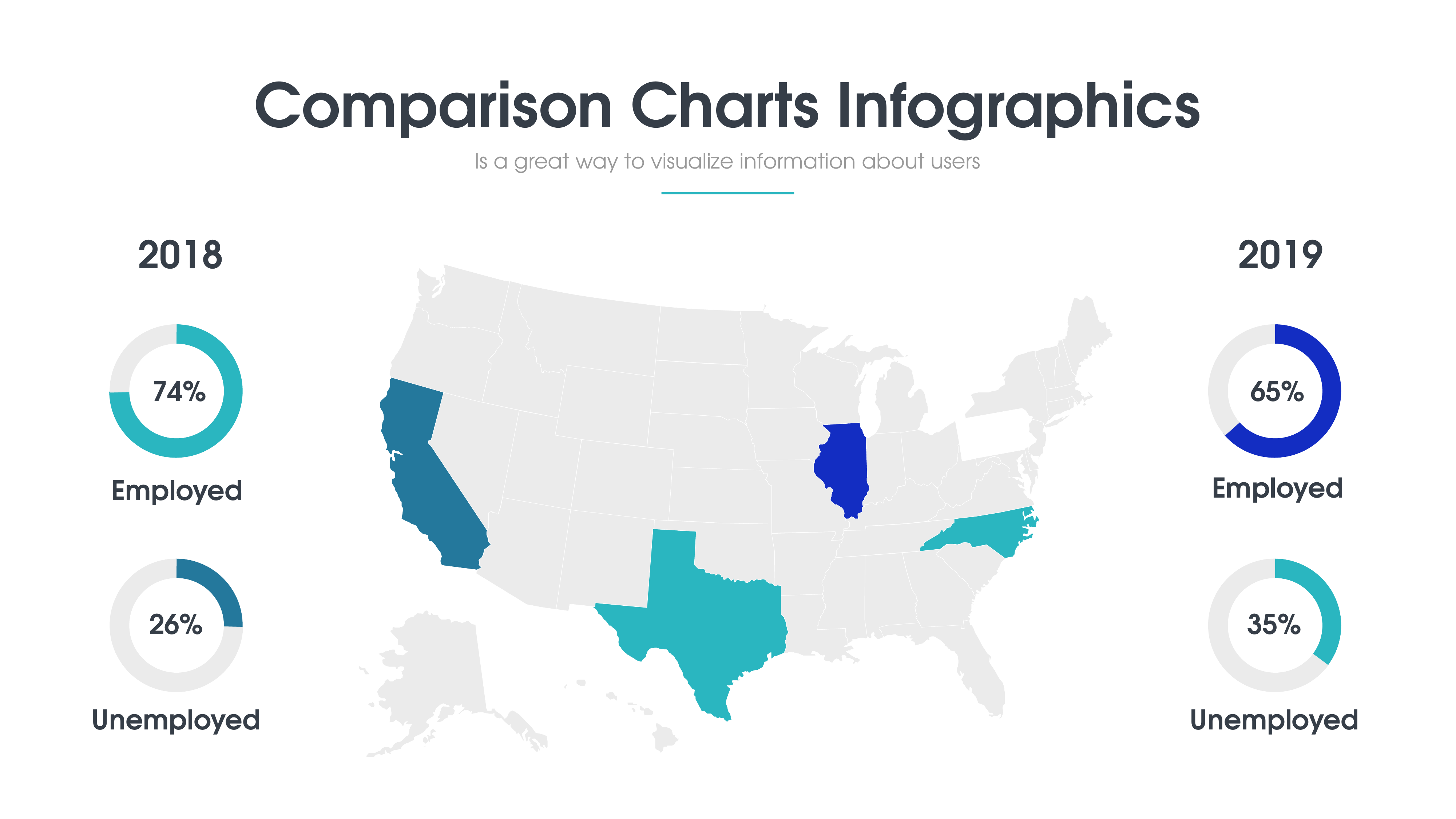

Comparison Charts Infographics
Is a great way to visualize information about users

2018
2019

74%
65%
Employed
Employed

26%
35%
Unemployed
Unemployed